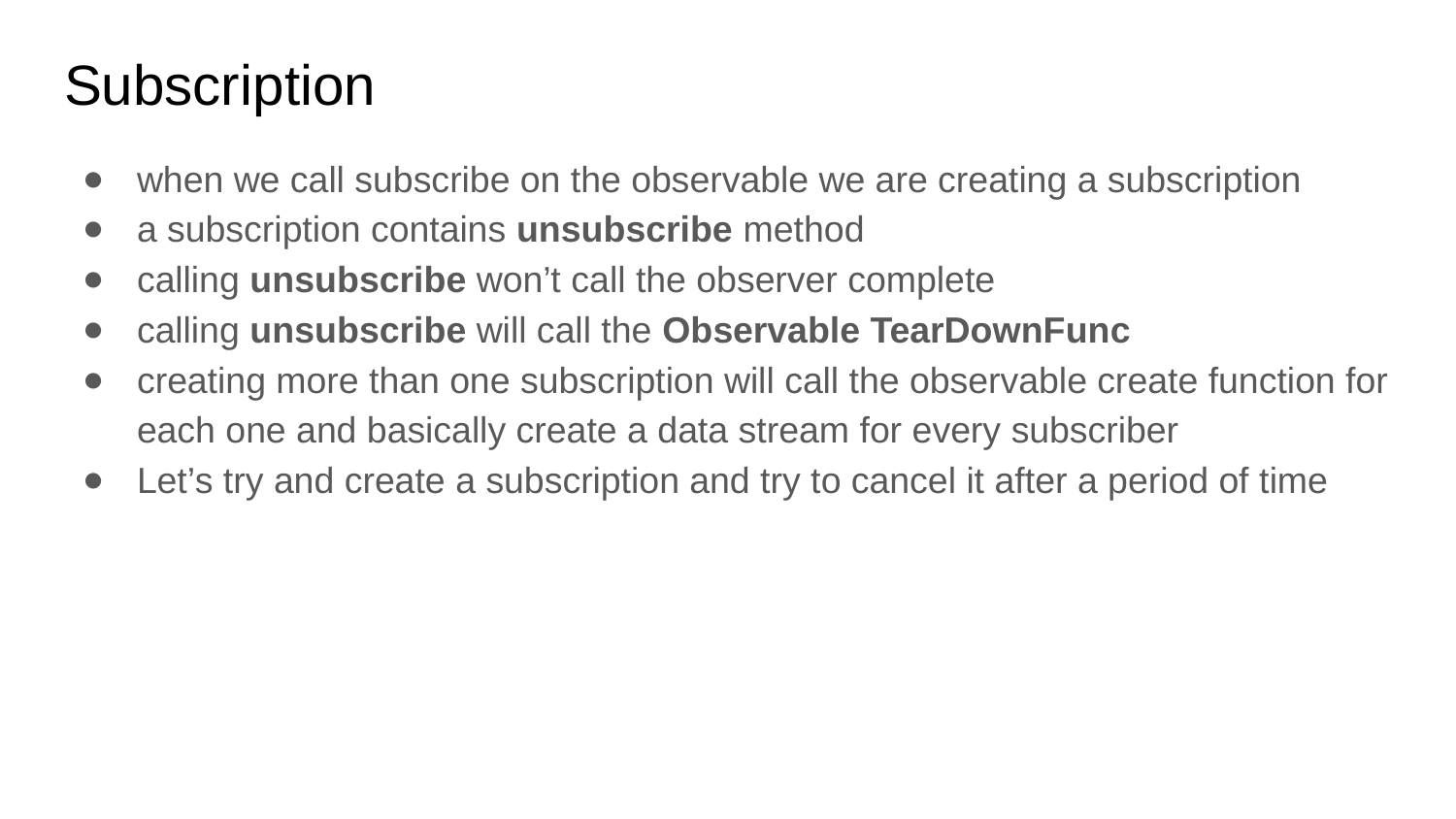

# Subscription
when we call subscribe on the observable we are creating a subscription
a subscription contains unsubscribe method
calling unsubscribe won’t call the observer complete
calling unsubscribe will call the Observable TearDownFunc
creating more than one subscription will call the observable create function for each one and basically create a data stream for every subscriber
Let’s try and create a subscription and try to cancel it after a period of time